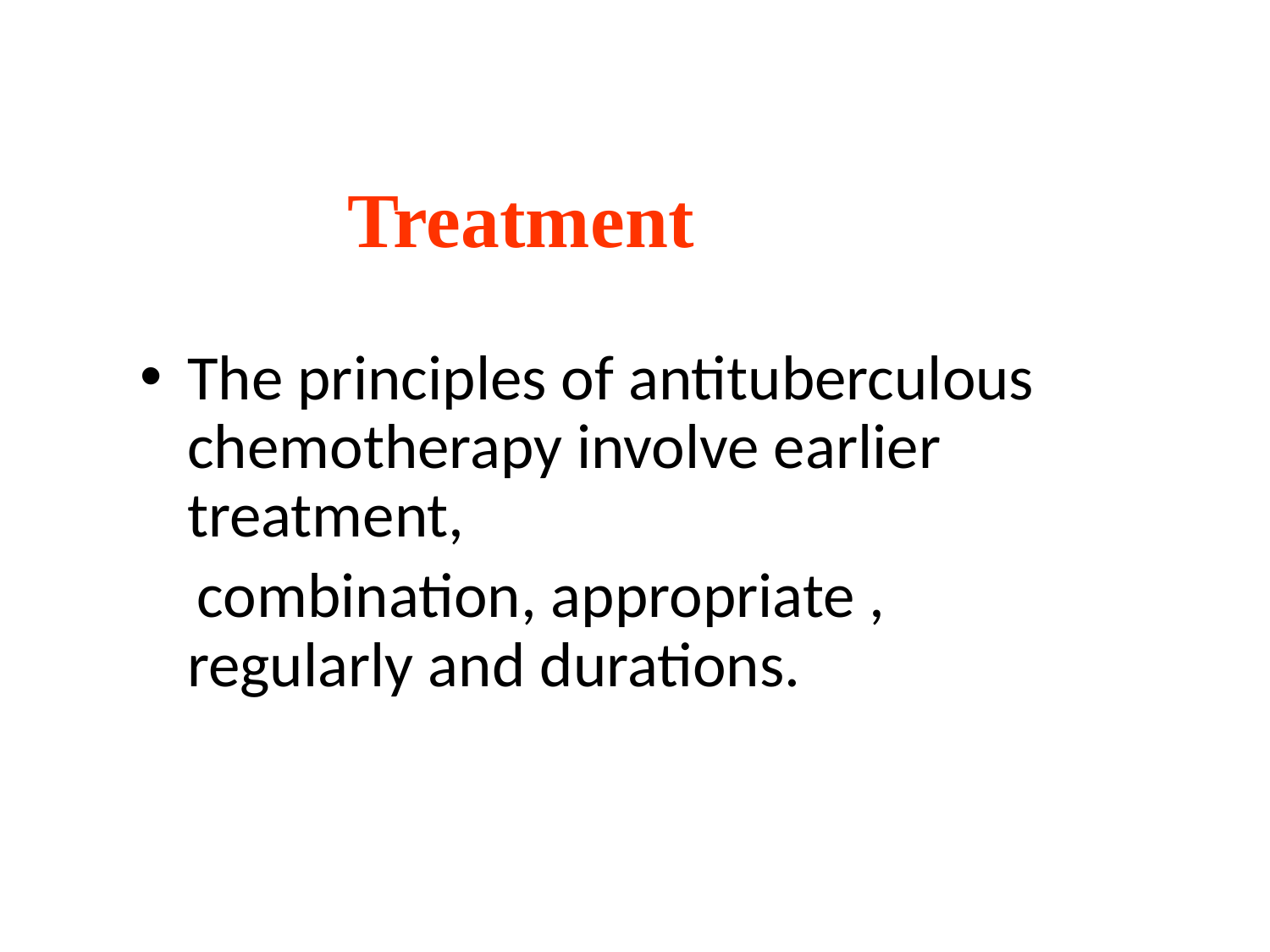

# Treatment
The principles of antituberculous chemotherapy involve earlier treatment,
    combination, appropriate , regularly and durations.